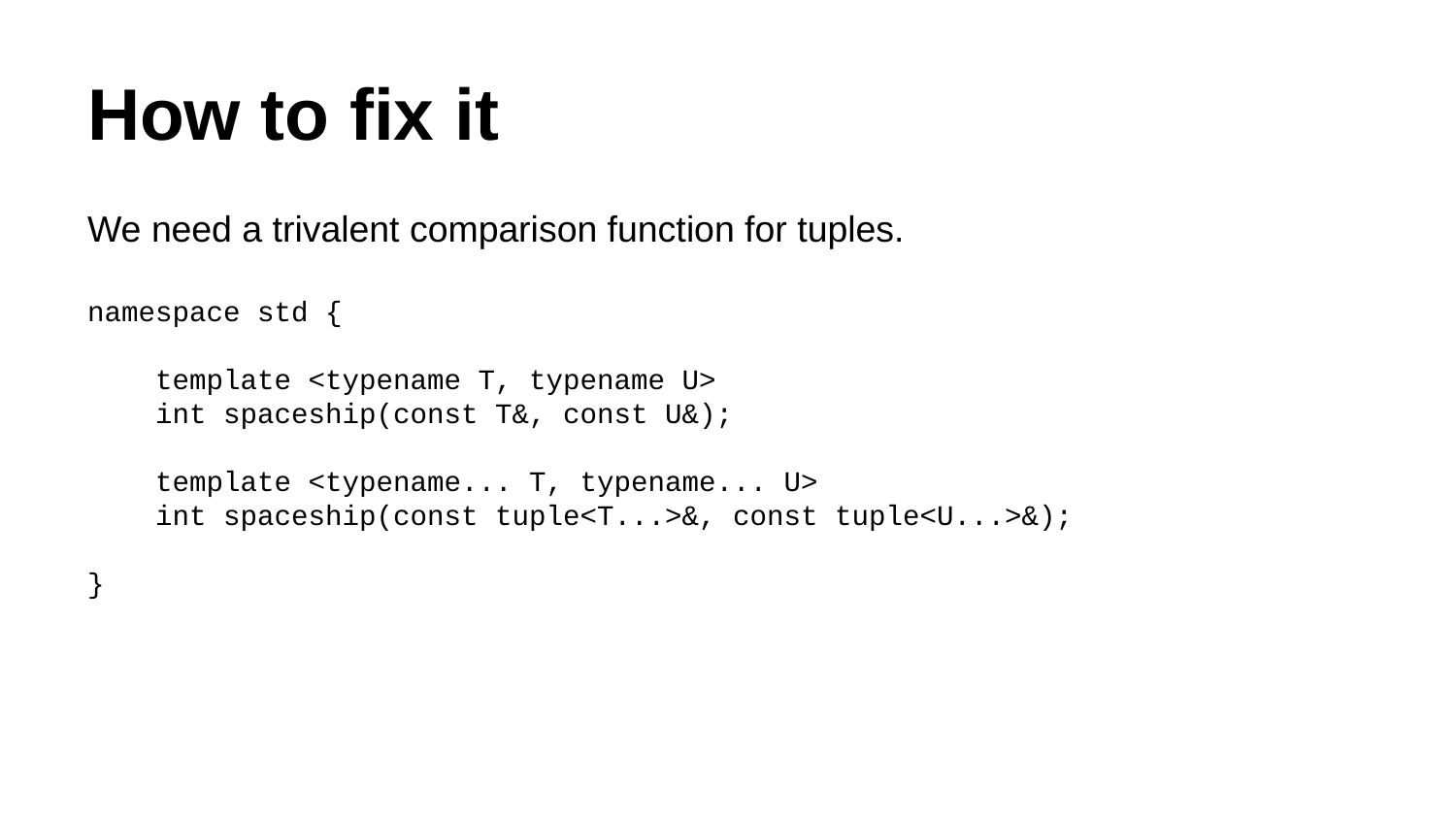

# How to fix it
We need a trivalent comparison function for tuples.

namespace std {
    template <typename T, typename U>
    int spaceship(const T&, const U&);
    template <typename... T, typename... U>
    int spaceship(const tuple<T...>&, const tuple<U...>&);
}